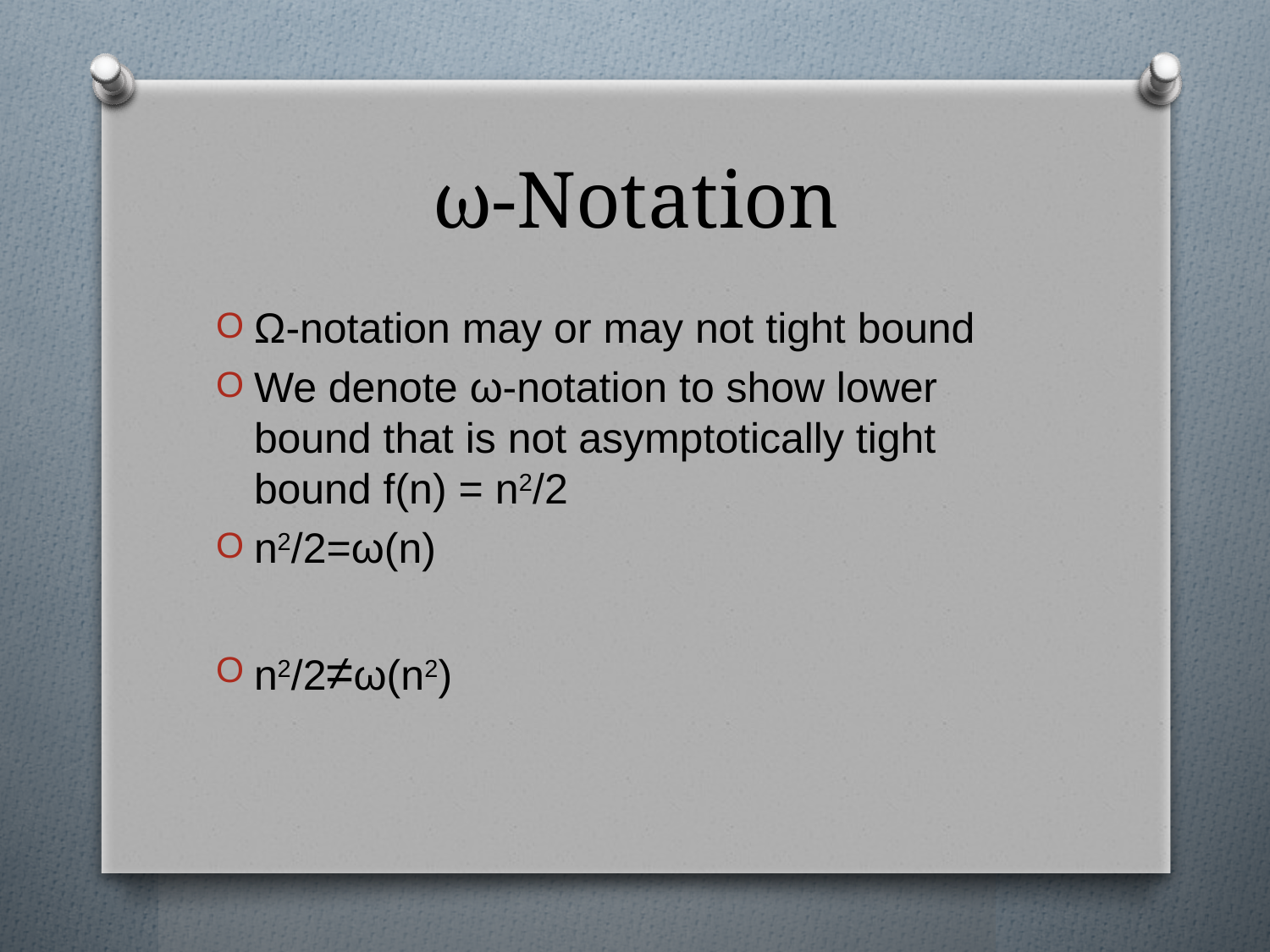

# ω-Notation
Ω-notation may or may not tight bound
We denote ω-notation to show lower bound that is not asymptotically tight bound f(n) = n2/2
n2/2=ω(n)

n2/2≠ω(n2)